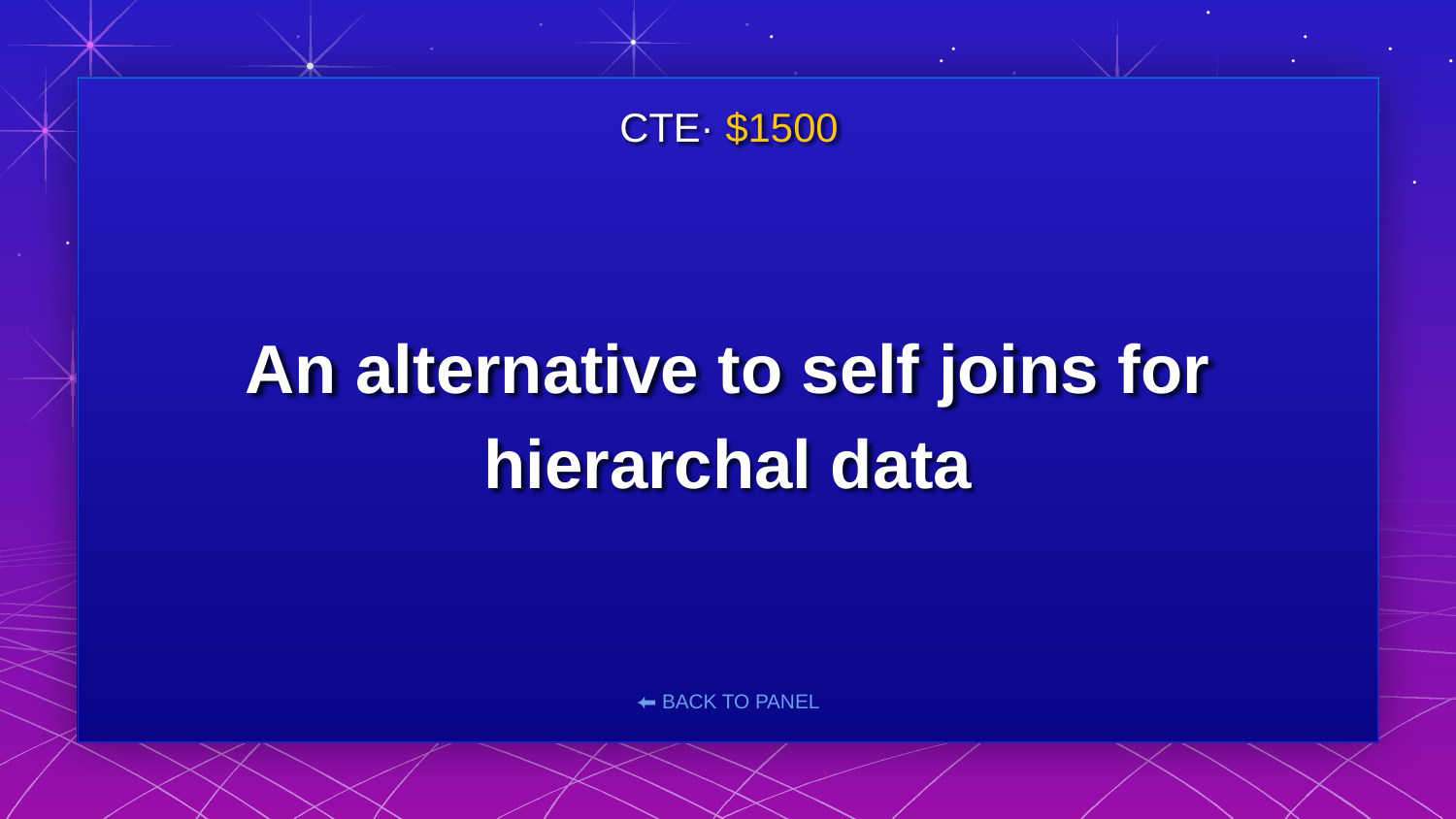

CTE· $1500
# An alternative to self joins for hierarchal data